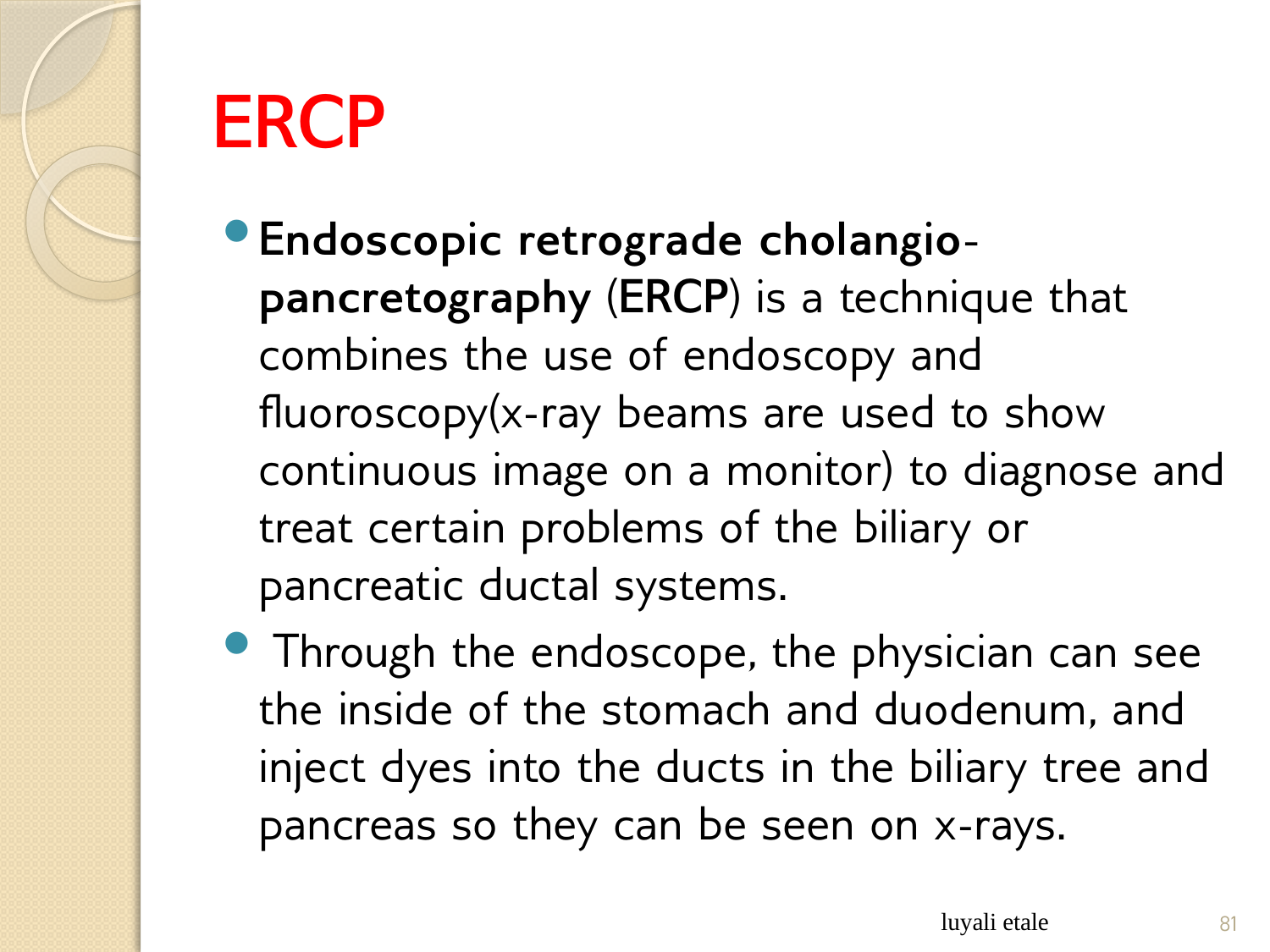

# ERCP
Endoscopic retrograde cholangio-pancretography (ERCP) is a technique that combines the use of endoscopy and fluoroscopy(x-ray beams are used to show continuous image on a monitor) to diagnose and treat certain problems of the biliary or pancreatic ductal systems.
 Through the endoscope, the physician can see the inside of the stomach and duodenum, and inject dyes into the ducts in the biliary tree and pancreas so they can be seen on x-rays.

luyali etale
81